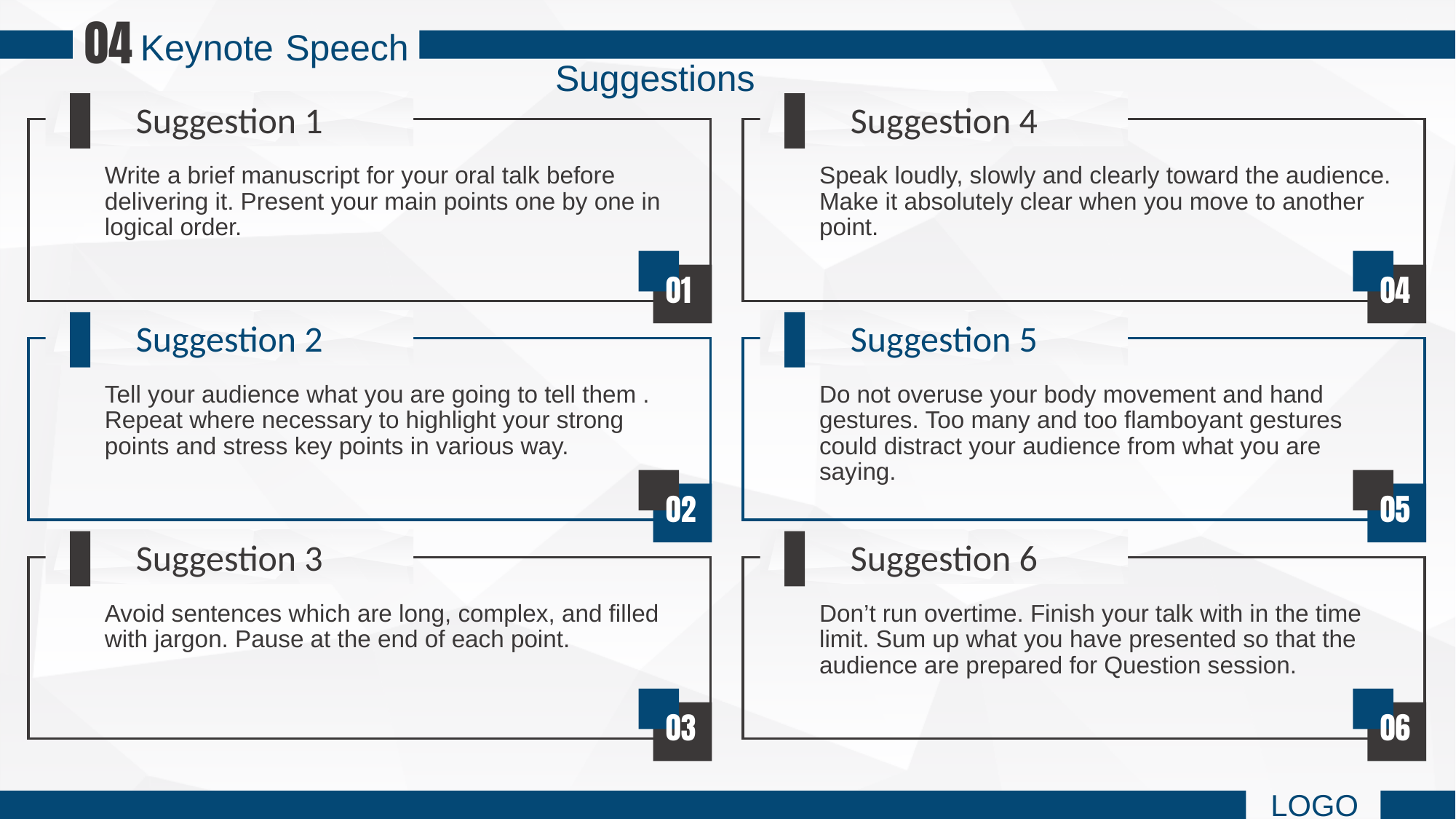

04
Keynote Speech

Suggestions
Suggestion 1

01
Suggestion 4

04
Write a brief manuscript for your oral talk before delivering it. Present your main points one by one in logical order.
Speak loudly, slowly and clearly toward the audience.
Make it absolutely clear when you move to another point.
Suggestion 2

02
Suggestion 5

05
Tell your audience what you are going to tell them . Repeat where necessary to highlight your strong points and stress key points in various way.
Do not overuse your body movement and hand gestures. Too many and too flamboyant gestures could distract your audience from what you are saying.
Suggestion 3

03
Suggestion 6

06
Avoid sentences which are long, complex, and filled with jargon. Pause at the end of each point.
Don’t run overtime. Finish your talk with in the time limit. Sum up what you have presented so that the audience are prepared for Question session.
LOGO